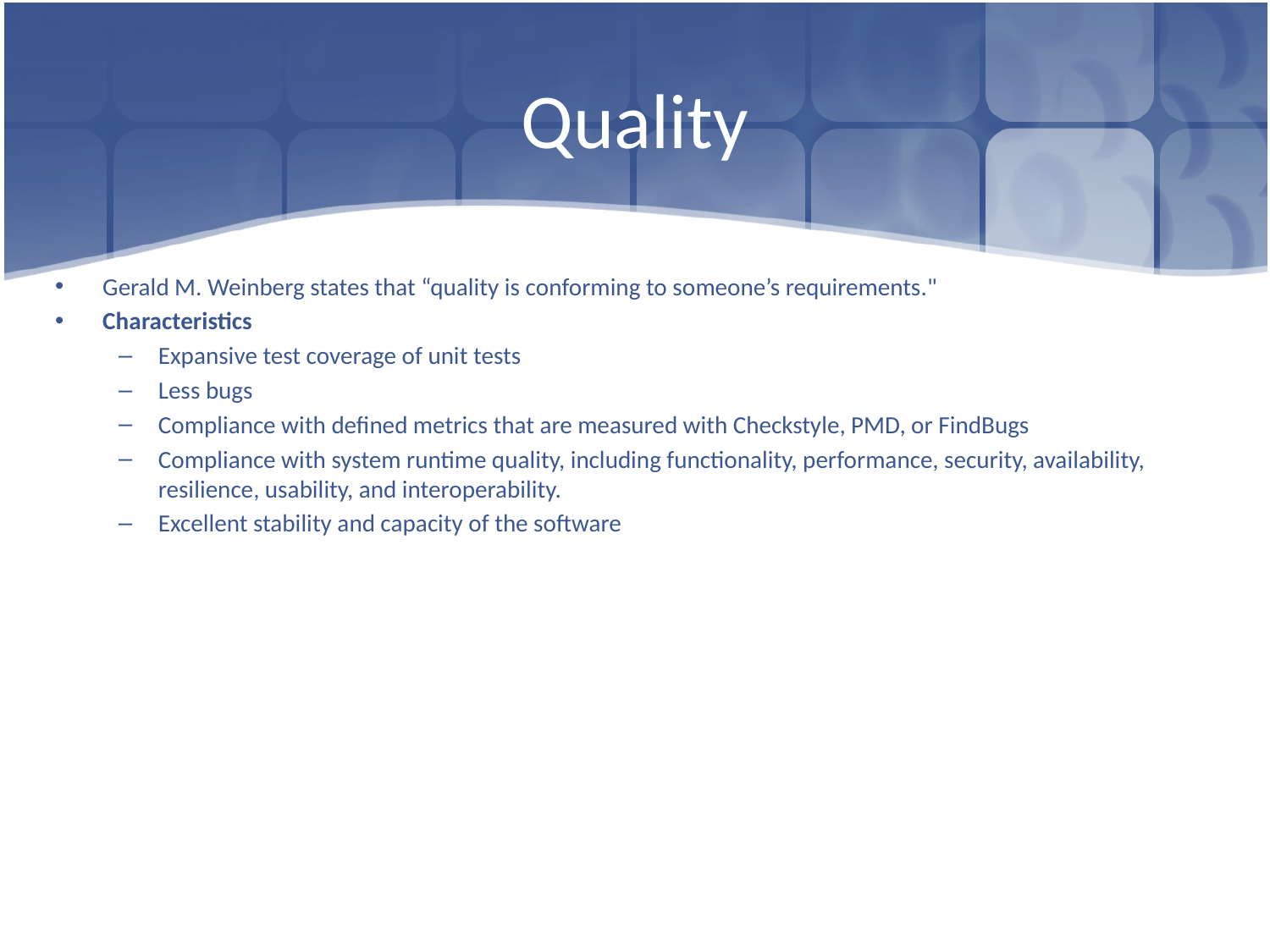

# Quality
Gerald M. Weinberg states that “quality is conforming to someone’s requirements."
Characteristics
Expansive test coverage of unit tests
Less bugs
Compliance with defined metrics that are measured with Checkstyle, PMD, or FindBugs
Compliance with system runtime quality, including functionality, performance, security, availability, resilience, usability, and interoperability.
Excellent stability and capacity of the software